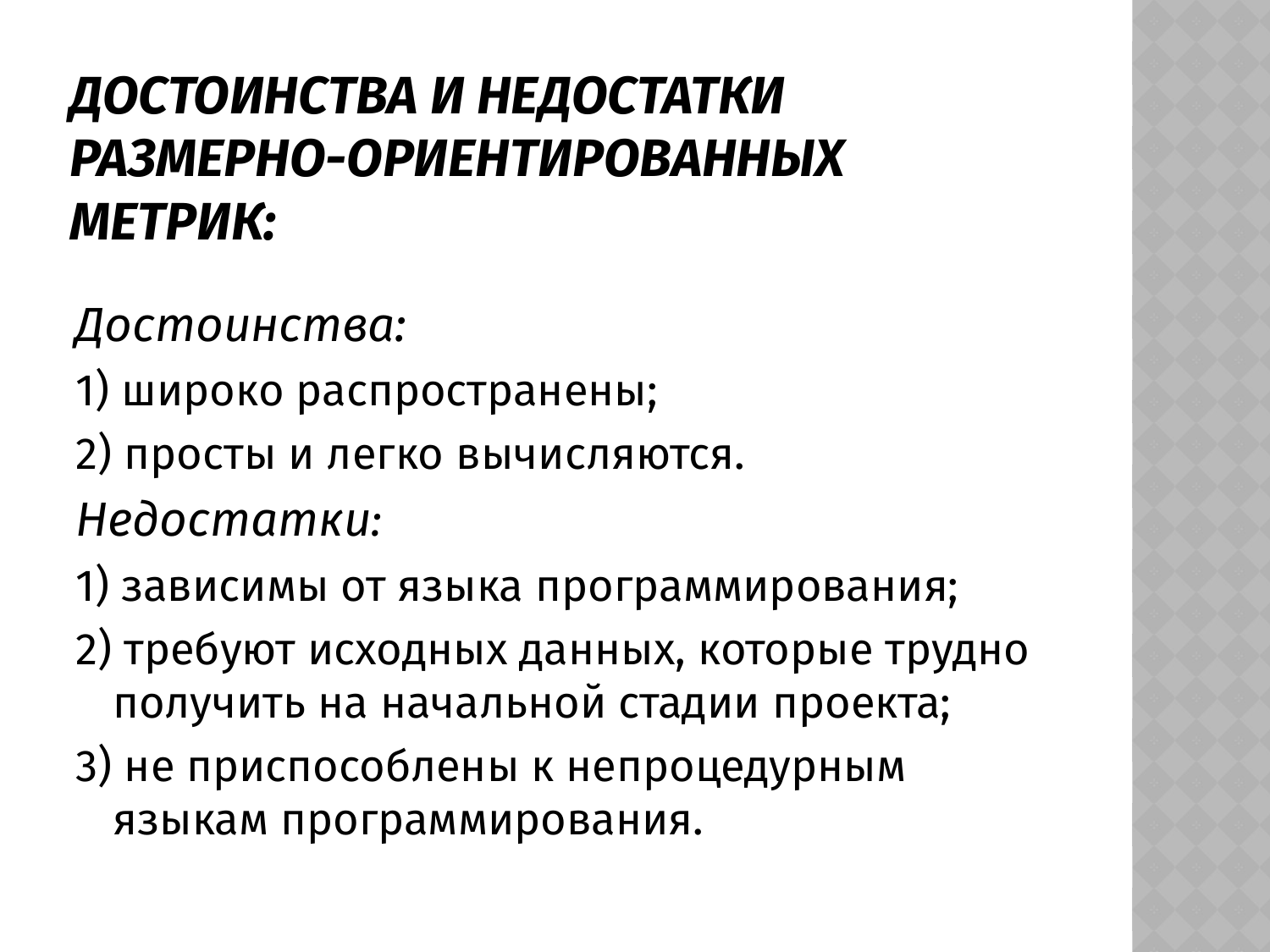

# Достоинства и Недостатки размерно-ориентированных метрик:
Достоинства:
1) широко распространены;
2) просты и легко вычисляются.
Недостатки:
1) зависимы от языка программирования;
2) требуют исходных данных, которые трудно получить на начальной стадии проекта;
3) не приспособлены к непроцедурным языкам программирования.